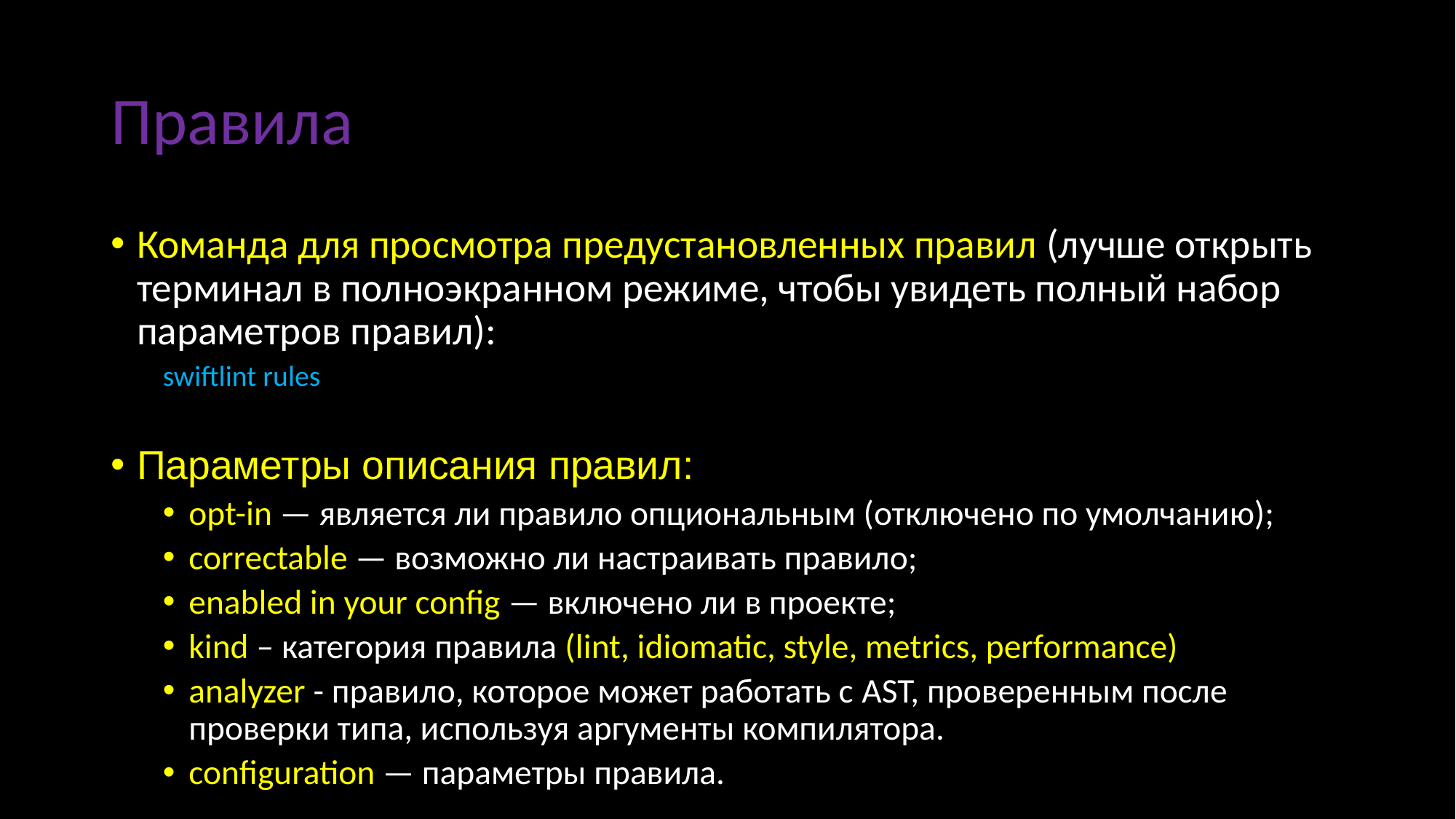

# Правила
Команда для просмотра предустановленных правил (лучше открыть терминал в полноэкранном режиме, чтобы увидеть полный набор параметров правил):
swiftlint rules

Параметры описания правил:
opt-in — является ли правило опциональным (отключено по умолчанию);
correctable — возможно ли настраивать правило;
enabled in your config — включено ли в проекте;
kind – категория правила (lint, idiomatic, style, metrics, performance)
analyzer - правило, которое может работать с AST, проверенным после проверки типа, используя аргументы компилятора.
configuration — параметры правила.